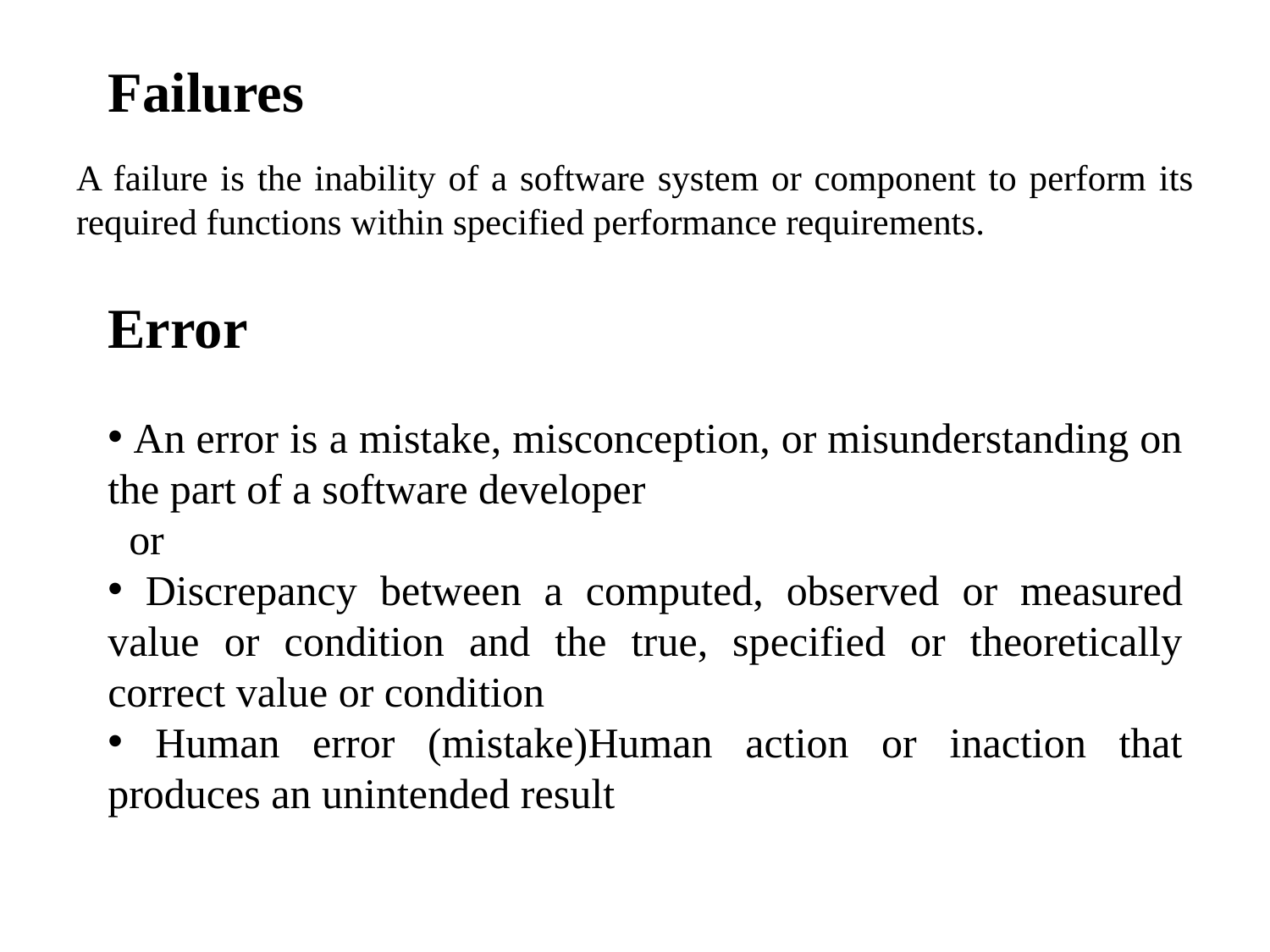

# Failures
A failure is the inability of a software system or component to perform its required functions within specified performance requirements.

Error
 An error is a mistake, misconception, or misunderstanding on the part of a software developer
  or
 Discrepancy between a computed, observed or measured value or condition and the true, specified or theoretically correct value or condition
 Human error (mistake)Human action or inaction that produces an unintended result